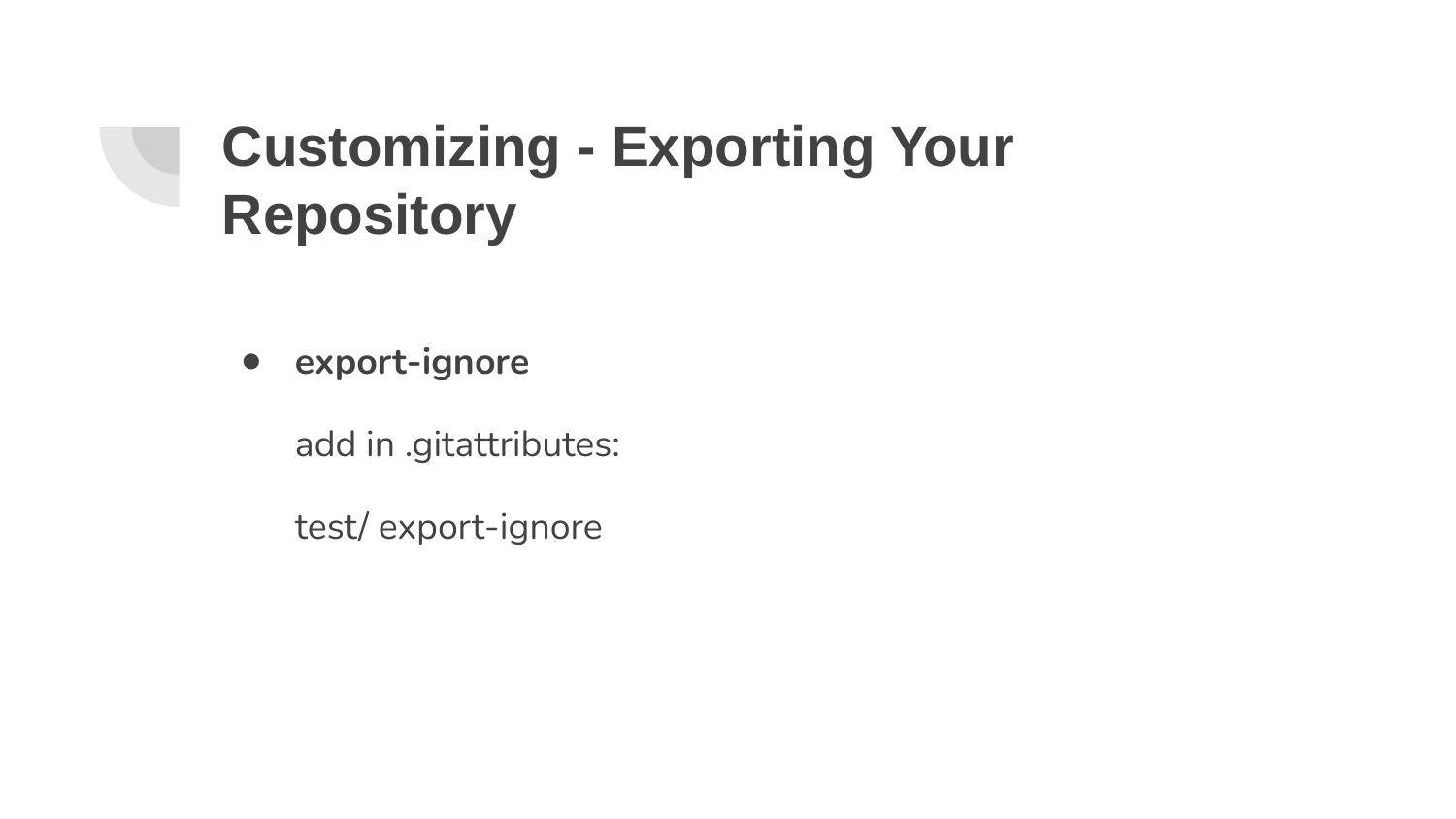

# Customizing - Exporting Your Repository
export-ignore
add in .gitattributes:
test/ export-ignore